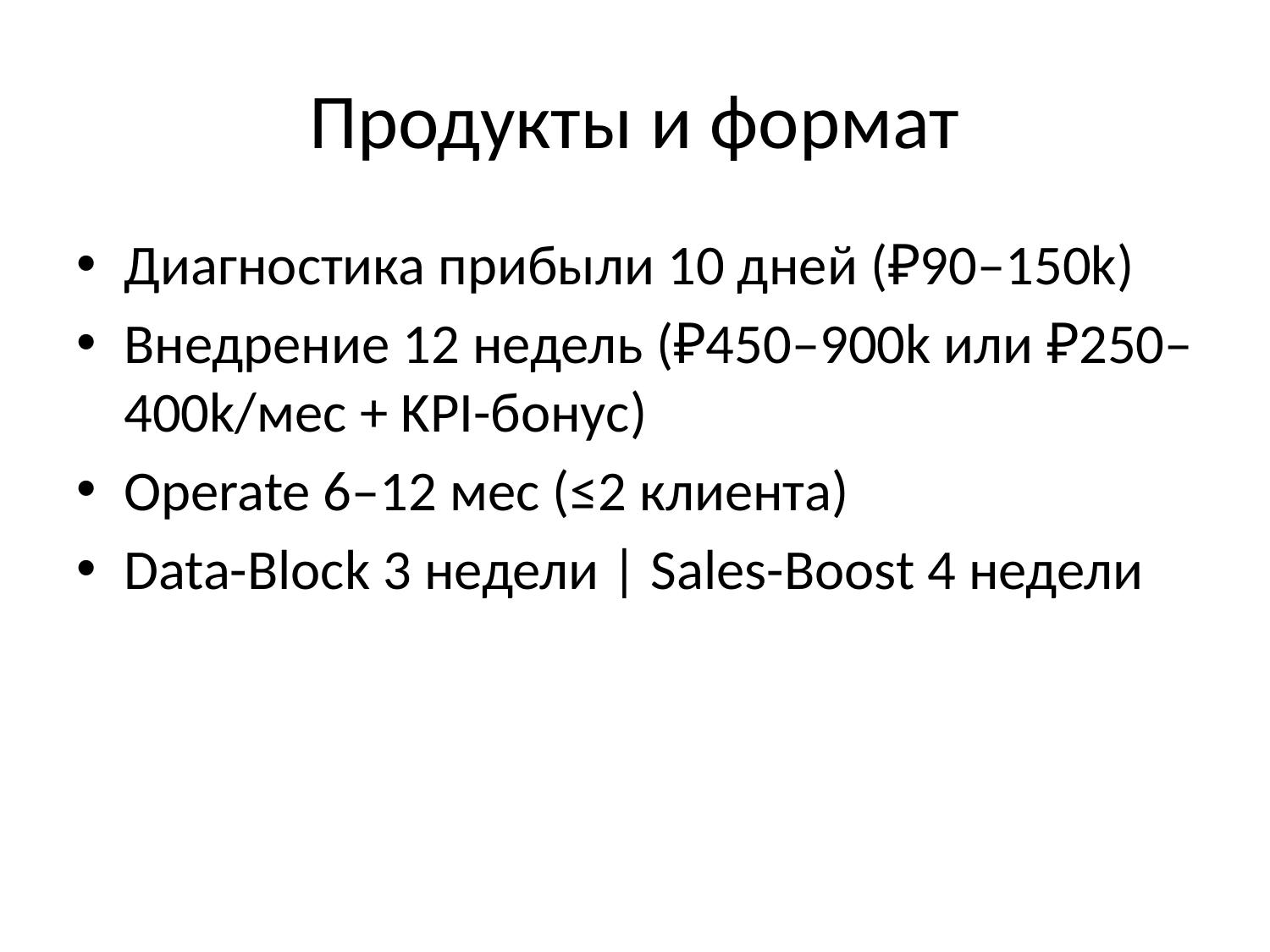

# Продукты и формат
Диагностика прибыли 10 дней (₽90–150k)
Внедрение 12 недель (₽450–900k или ₽250–400k/мес + KPI-бонус)
Operate 6–12 мес (≤2 клиента)
Data-Block 3 недели | Sales-Boost 4 недели